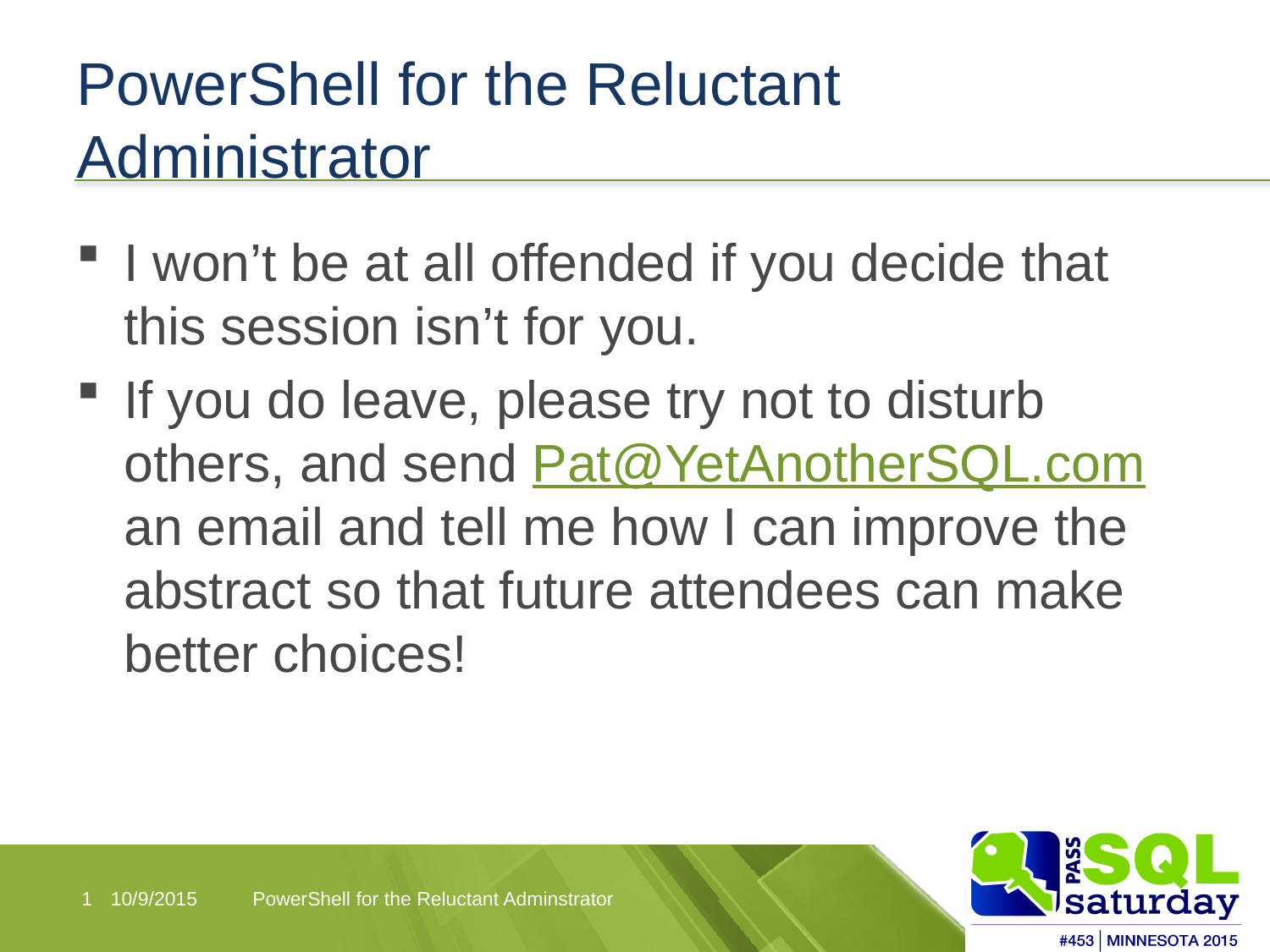

# PowerShell for the Reluctant Administrator
I won’t be at all offended if you decide that this session isn’t for you.
If you do leave, please try not to disturb others, and send Pat@YetAnotherSQL.com an email and tell me how I can improve the abstract so that future attendees can make better choices!
1
10/9/2015
PowerShell for the Reluctant Adminstrator